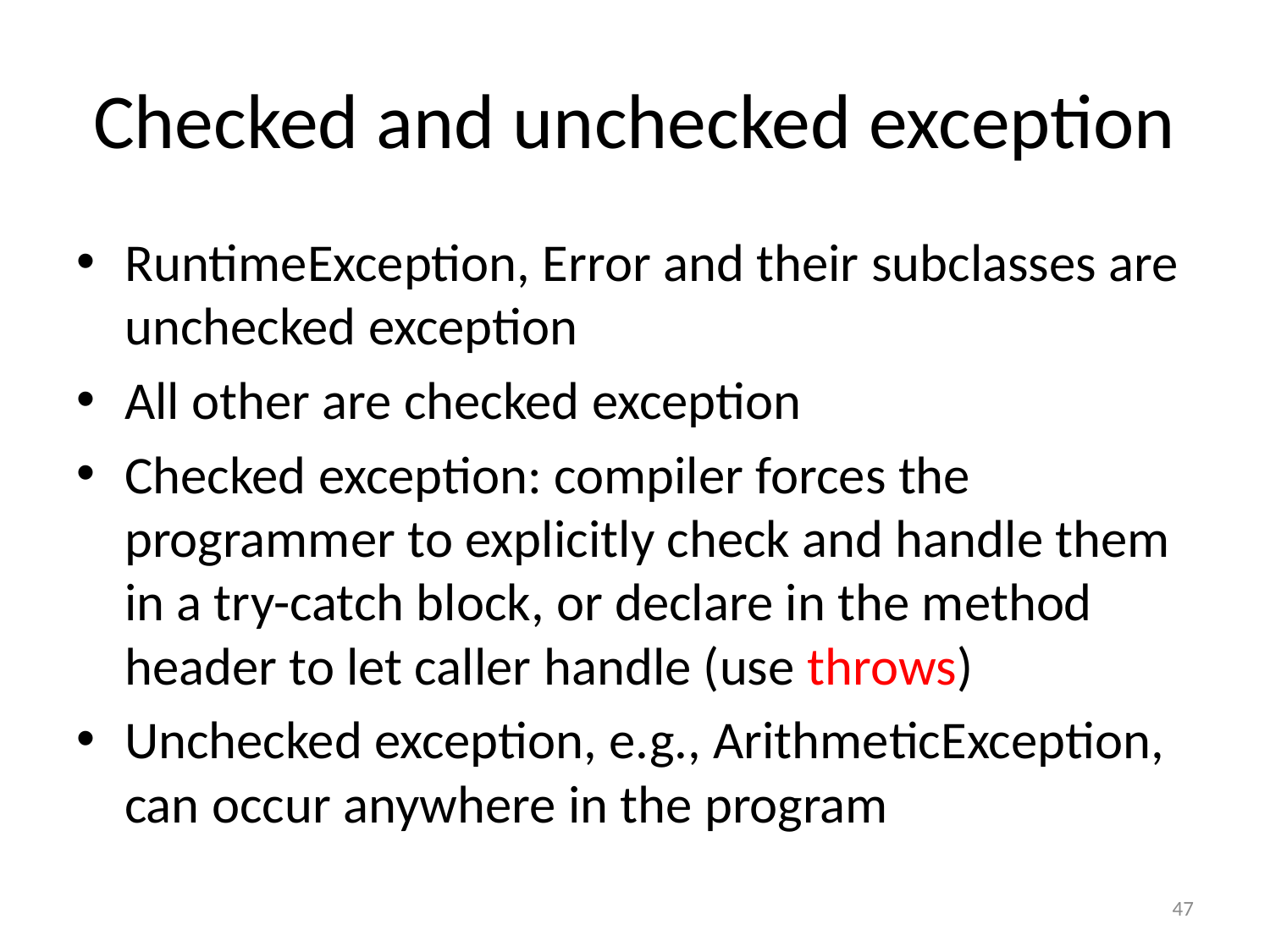

# Checked and unchecked exception
RuntimeException, Error and their subclasses are unchecked exception
All other are checked exception
Checked exception: compiler forces the programmer to explicitly check and handle them in a try-catch block, or declare in the method header to let caller handle (use throws)
Unchecked exception, e.g., ArithmeticException, can occur anywhere in the program
47